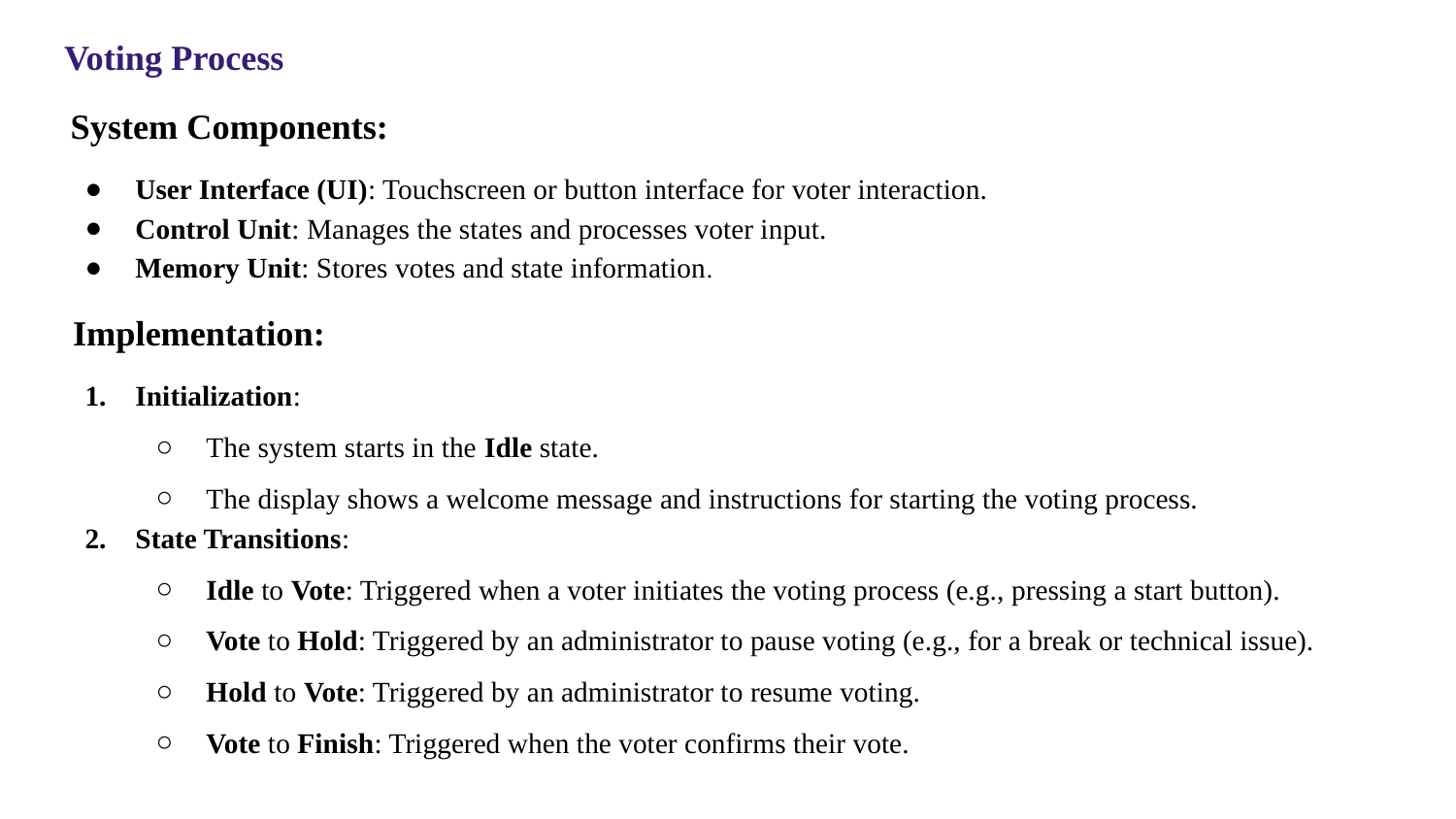

Voting Process
 System Components:
User Interface (UI): Touchscreen or button interface for voter interaction.
Control Unit: Manages the states and processes voter input.
Memory Unit: Stores votes and state information.
 Implementation:
Initialization:
The system starts in the Idle state.
The display shows a welcome message and instructions for starting the voting process.
State Transitions:
Idle to Vote: Triggered when a voter initiates the voting process (e.g., pressing a start button).
Vote to Hold: Triggered by an administrator to pause voting (e.g., for a break or technical issue).
Hold to Vote: Triggered by an administrator to resume voting.
Vote to Finish: Triggered when the voter confirms their vote.